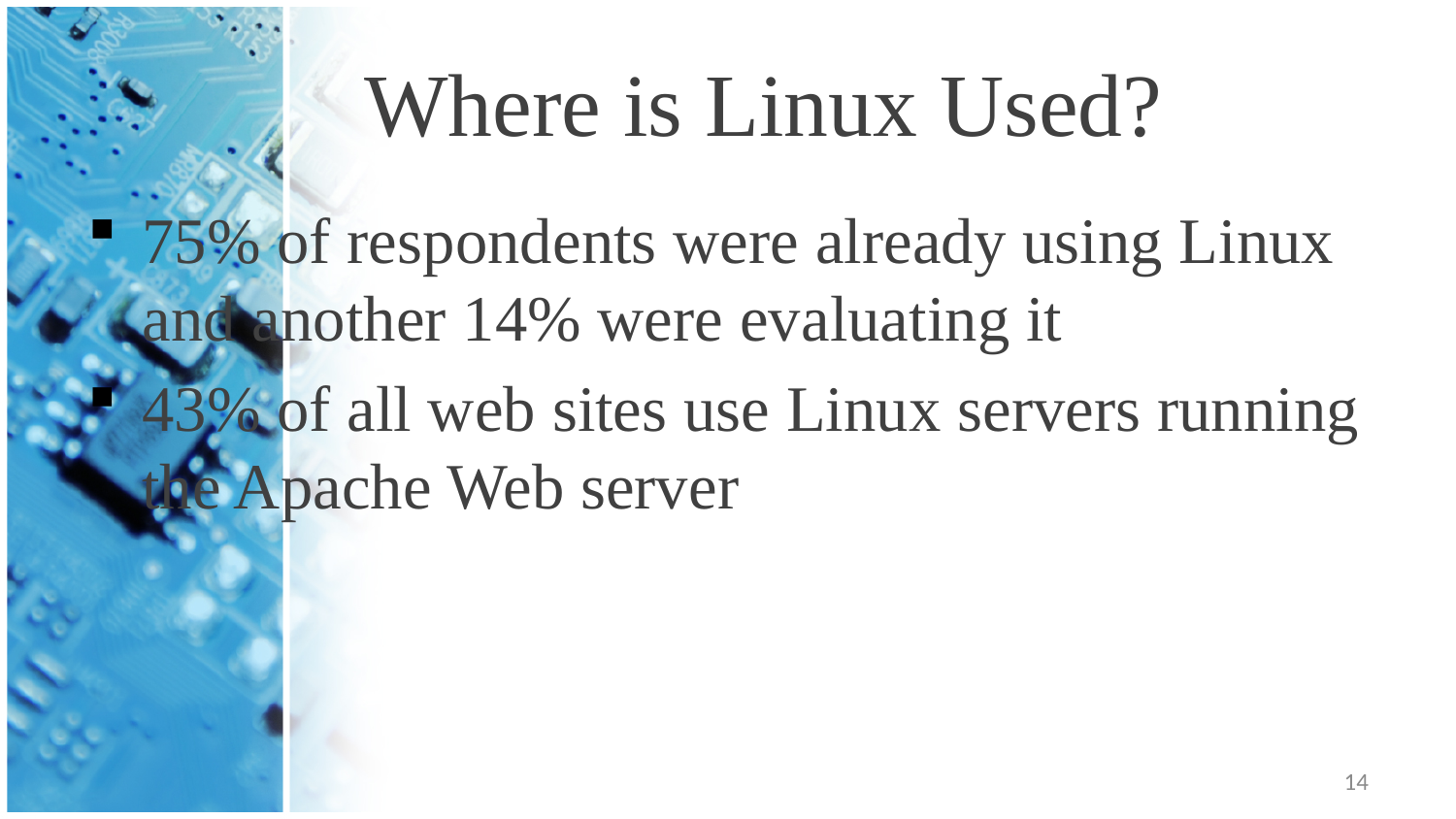

# Where is Linux Used?
75% of respondents were already using Linux and another 14% were evaluating it
43% of all web sites use Linux servers running the Apache Web server
14